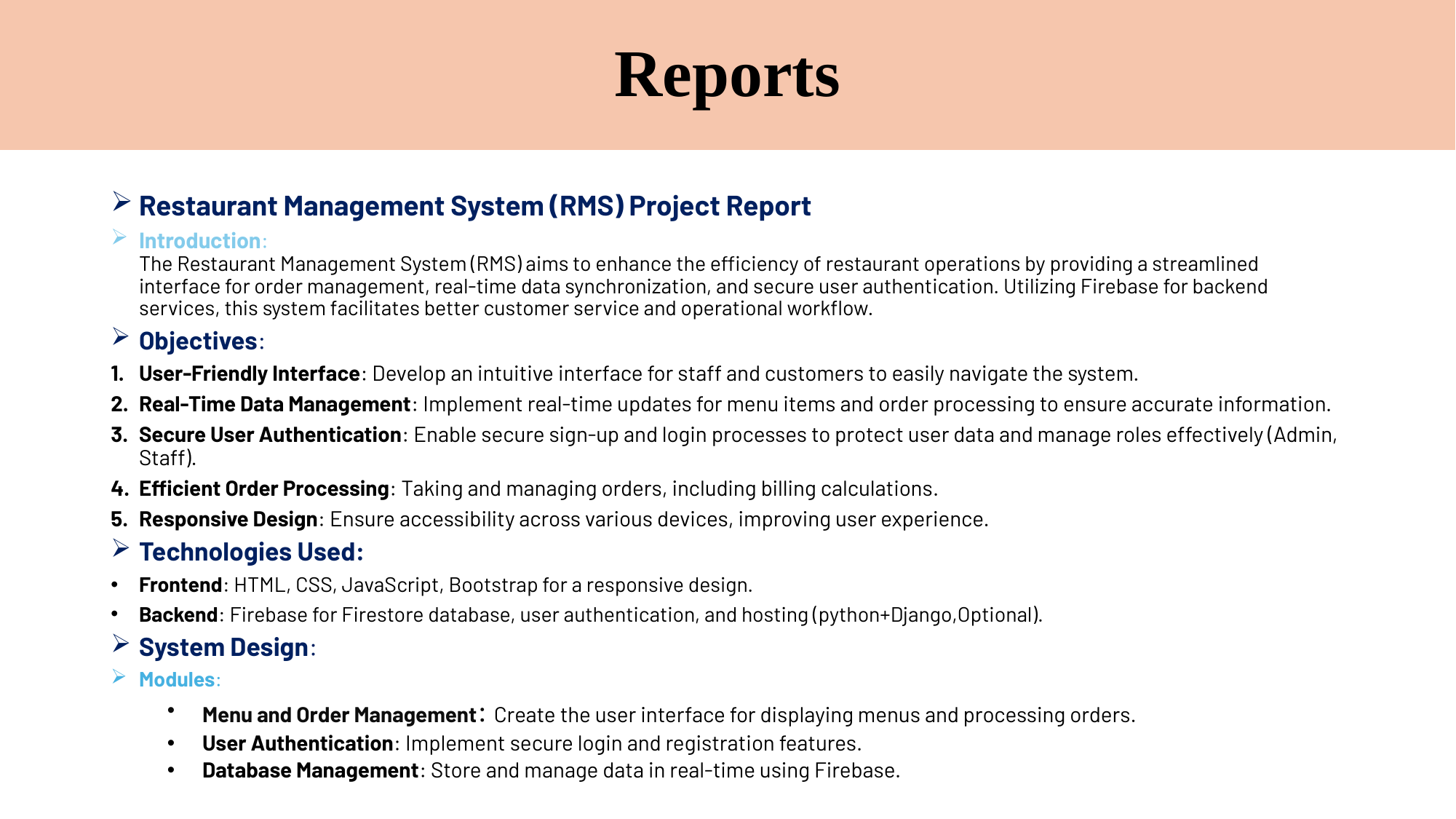

# Reports
Restaurant Management System (RMS) Project Report
Introduction:
The Restaurant Management System (RMS) aims to enhance the efficiency of restaurant operations by providing a streamlined interface for order management, real-time data synchronization, and secure user authentication. Utilizing Firebase for backend services, this system facilitates better customer service and operational workflow.
Objectives:
User-Friendly Interface: Develop an intuitive interface for staff and customers to easily navigate the system.
Real-Time Data Management: Implement real-time updates for menu items and order processing to ensure accurate information.
Secure User Authentication: Enable secure sign-up and login processes to protect user data and manage roles effectively (Admin, Staff).
Efficient Order Processing: Taking and managing orders, including billing calculations.
Responsive Design: Ensure accessibility across various devices, improving user experience.
Technologies Used:
Frontend: HTML, CSS, JavaScript, Bootstrap for a responsive design.
Backend: Firebase for Firestore database, user authentication, and hosting (python+Django,Optional).
System Design:
Modules:
Menu and Order Management: Create the user interface for displaying menus and processing orders.
User Authentication: Implement secure login and registration features.
Database Management: Store and manage data in real-time using Firebase.